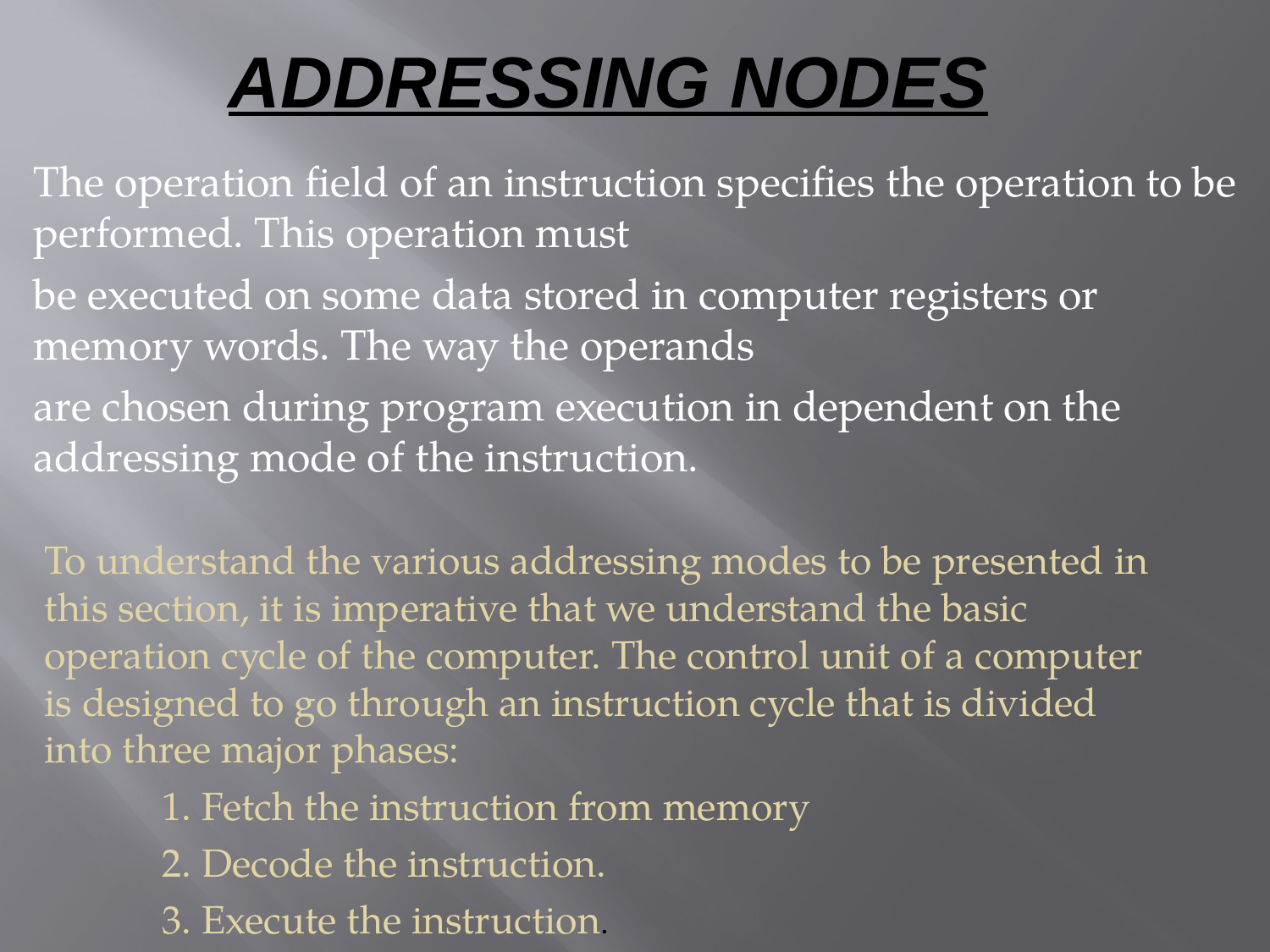

# ADDRESSING NODES
The operation field of an instruction specifies the operation to be performed. This operation must
be executed on some data stored in computer registers or memory words. The way the operands
are chosen during program execution in dependent on the addressing mode of the instruction.
To understand the various addressing modes to be presented in this section, it is imperative that we understand the basic operation cycle of the computer. The control unit of a computer is designed to go through an instruction cycle that is divided into three major phases:
	1. Fetch the instruction from memory
	2. Decode the instruction.
	3. Execute the instruction.